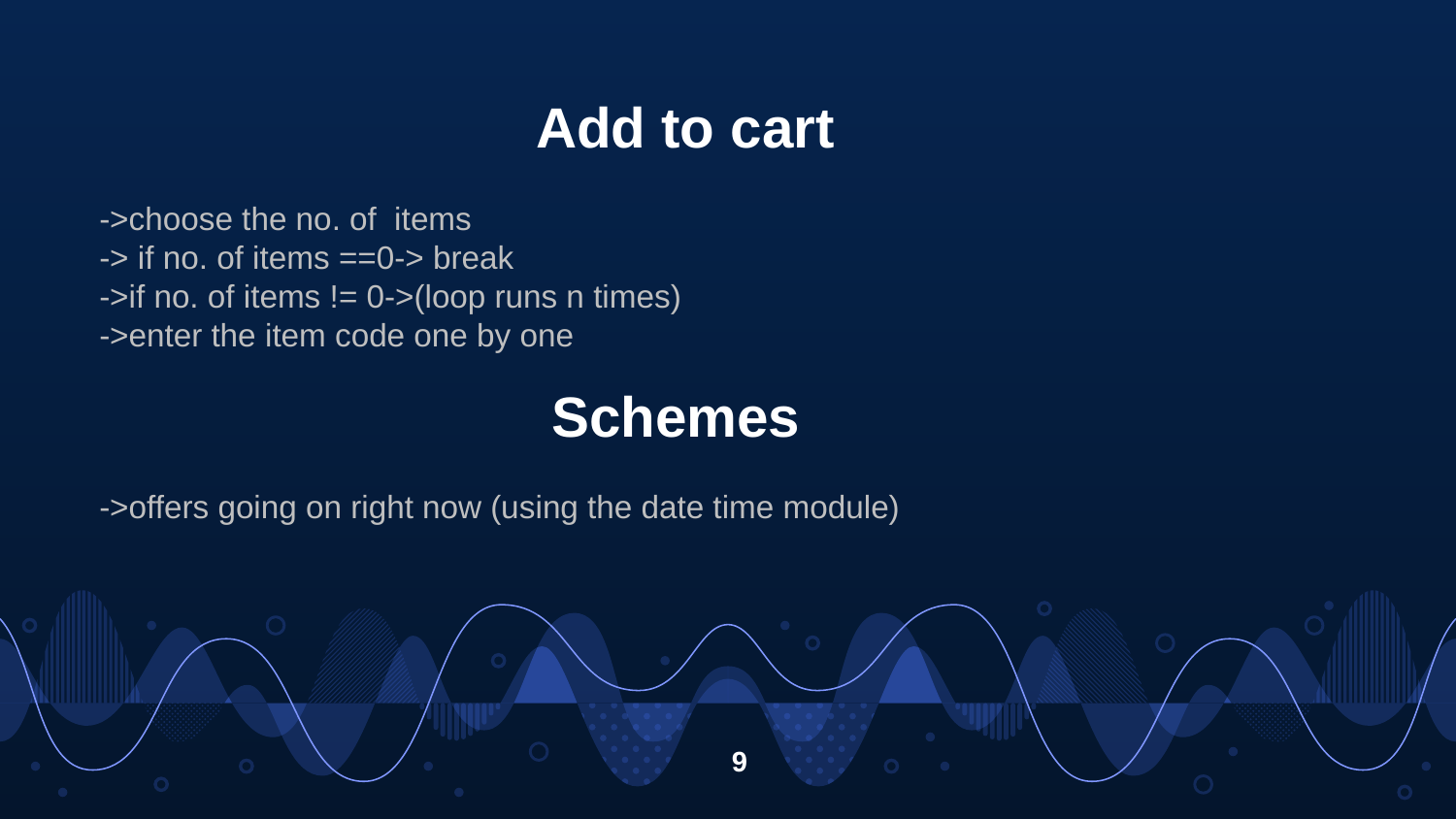

Add to cart

->choose the no. of  items
-> if no. of items ==0-> break
->if no. of items != 0->(loop runs n times)
->enter the item code one by one
			 Schemes

->offers going on right now (using the date time module)
9